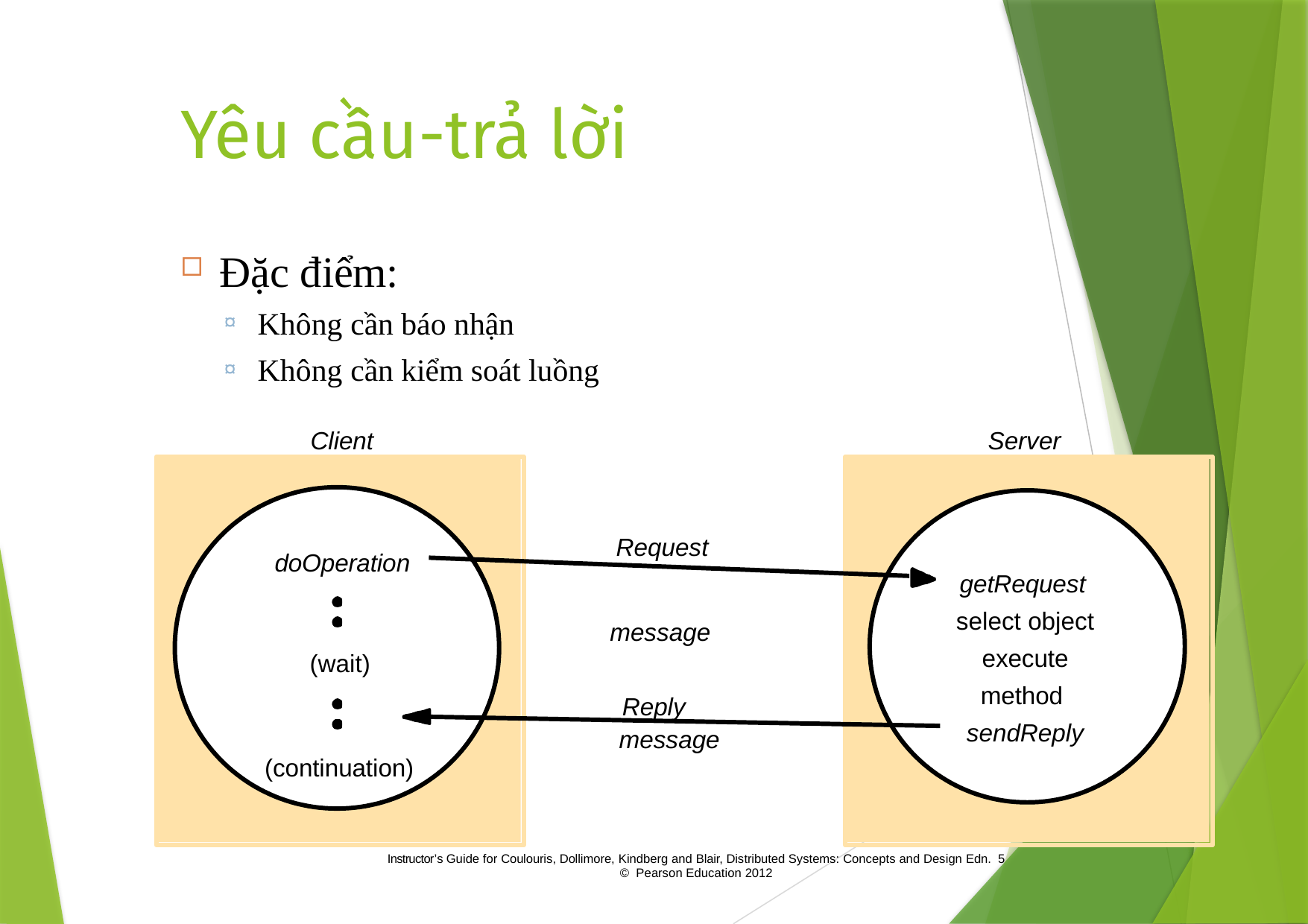

# Yêu cầu-trả lời
Đặc điểm:
Không cần báo nhận
Không cần kiểm soát luồng
Client
Server

Request  message
doOperation
getRequest  select object  execute  method  sendReply

(wait)
Reply  message
(continuation)
Instructor’s Guide for Coulouris, Dollimore, Kindberg and Blair, Distributed Systems: Concepts and Design Edn. 5
©  Pearson Education 2012